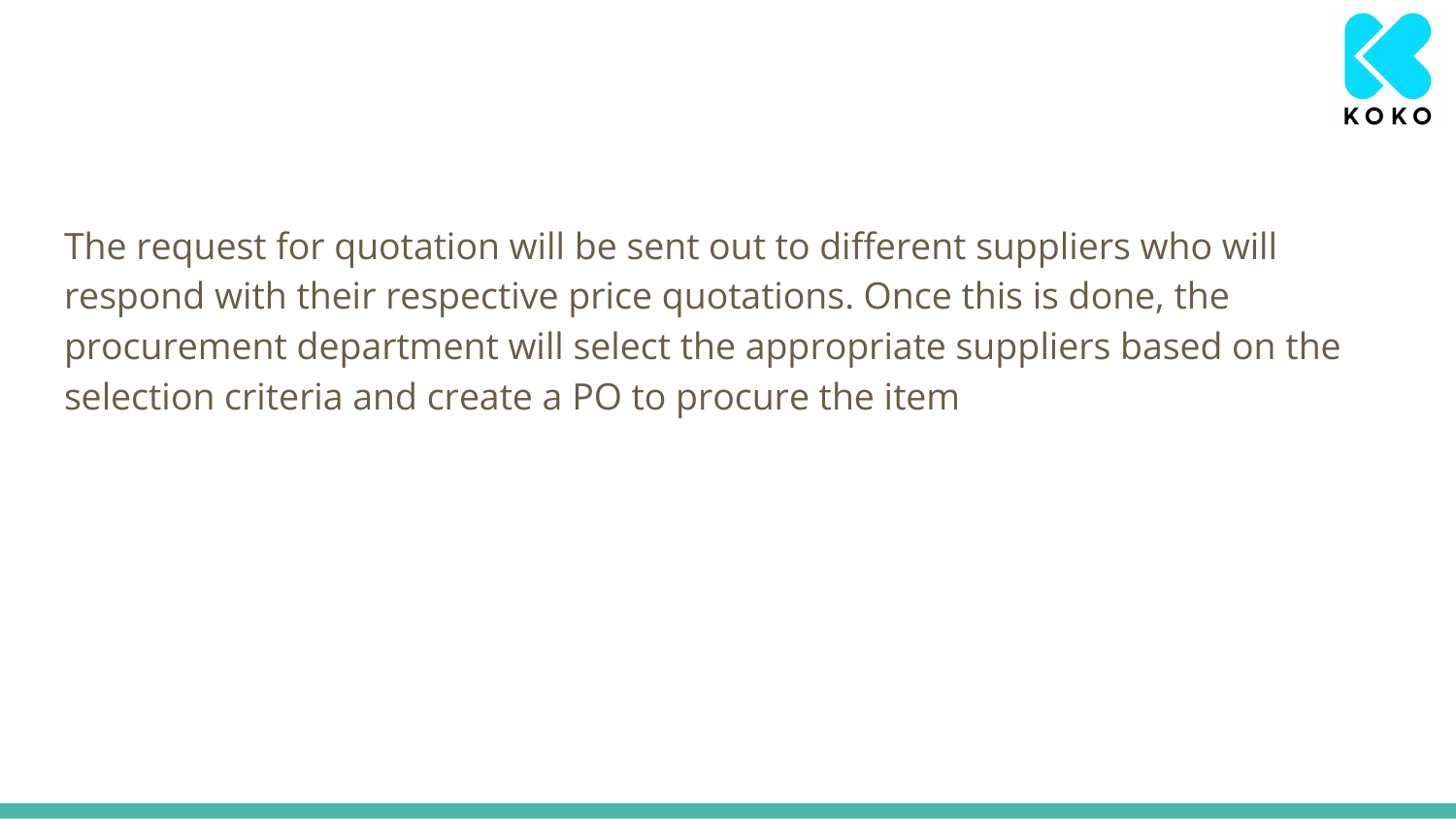

The request for quotation will be sent out to different suppliers who will respond with their respective price quotations. Once this is done, the procurement department will select the appropriate suppliers based on the selection criteria and create a PO to procure the item